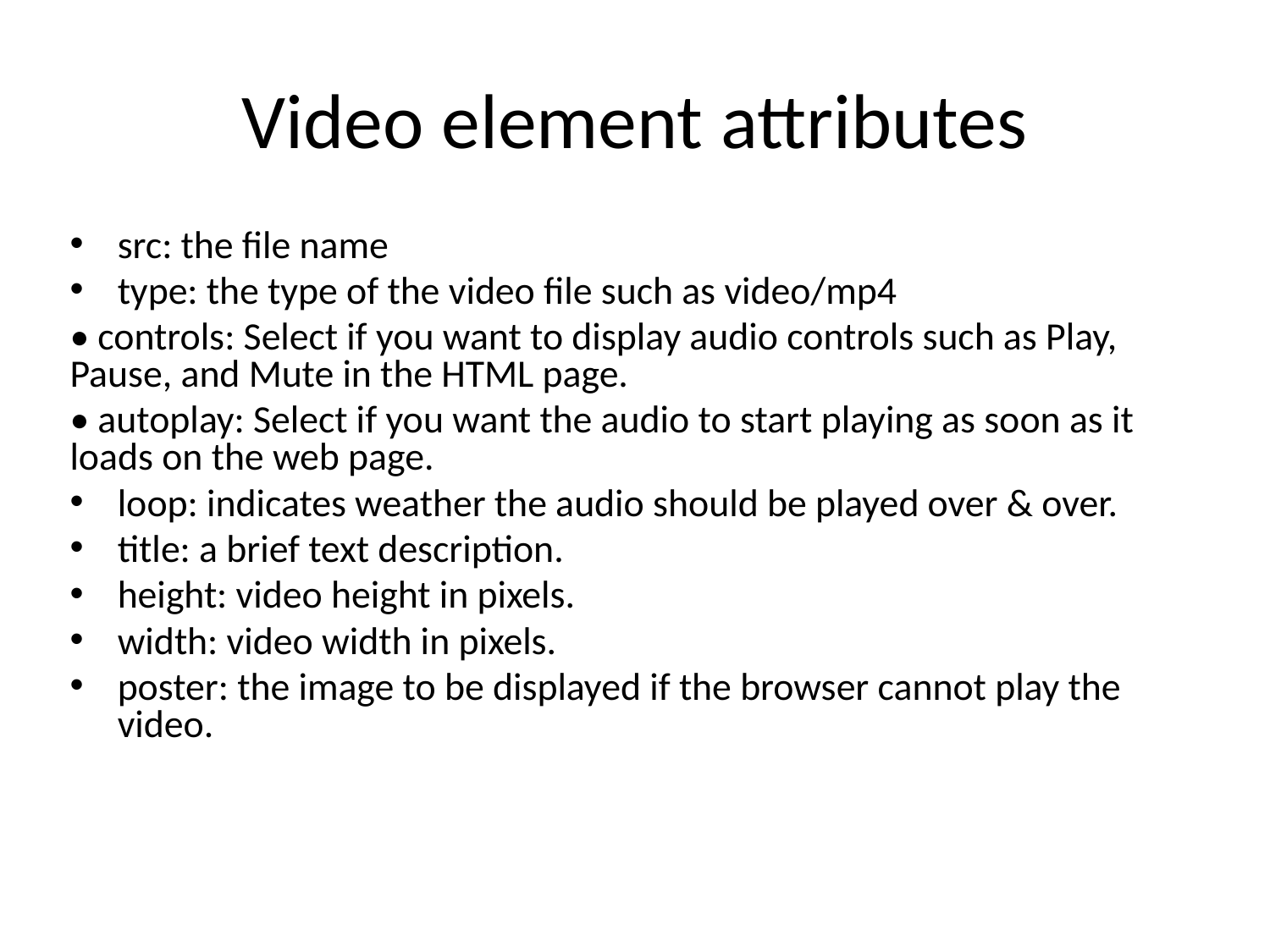

# Video element attributes
src: the file name
type: the type of the video file such as video/mp4
• controls: Select if you want to display audio controls such as Play, Pause, and Mute in the HTML page.
• autoplay: Select if you want the audio to start playing as soon as it loads on the web page.
loop: indicates weather the audio should be played over & over.
title: a brief text description.
height: video height in pixels.
width: video width in pixels.
poster: the image to be displayed if the browser cannot play the video.